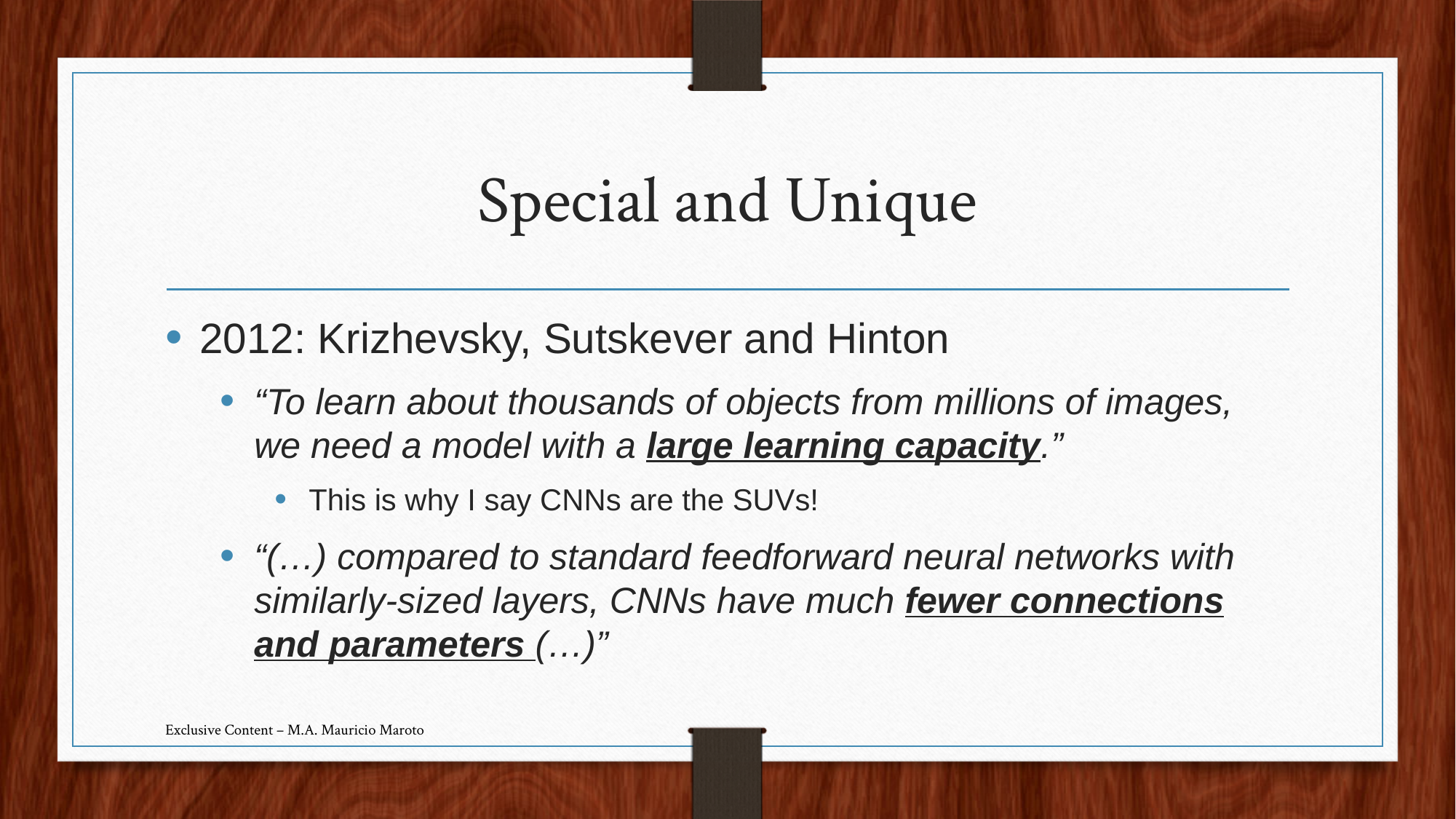

# Special and Unique
2012: Krizhevsky, Sutskever and Hinton
“To learn about thousands of objects from millions of images, we need a model with a large learning capacity.”
This is why I say CNNs are the SUVs!
“(…) compared to standard feedforward neural networks with similarly-sized layers, CNNs have much fewer connections and parameters (…)”
Exclusive Content – M.A. Mauricio Maroto